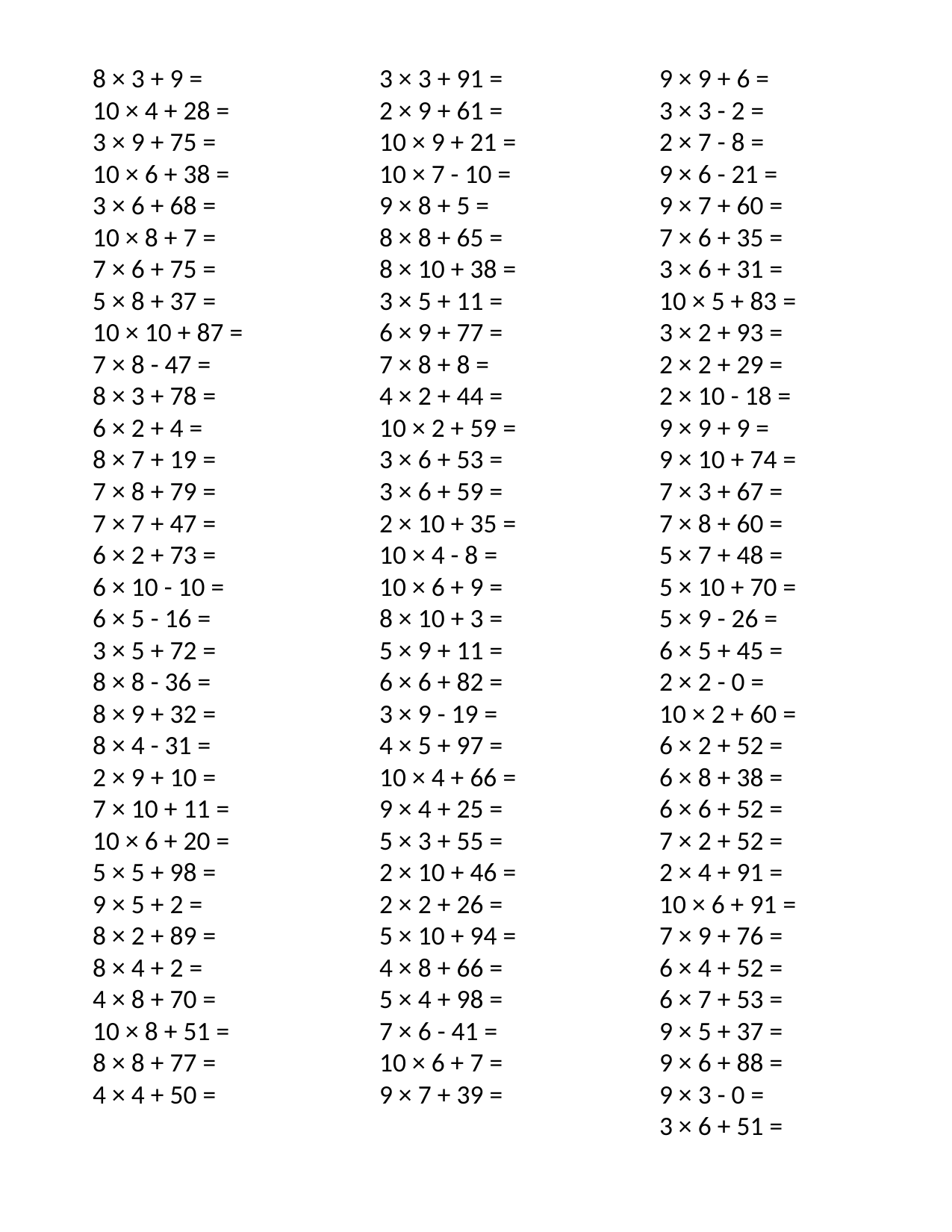

8 × 3 + 9 =
10 × 4 + 28 =
3 × 9 + 75 =
10 × 6 + 38 =
3 × 6 + 68 =
10 × 8 + 7 =
7 × 6 + 75 =
5 × 8 + 37 =
10 × 10 + 87 =
7 × 8 - 47 =
8 × 3 + 78 =
6 × 2 + 4 =
8 × 7 + 19 =
7 × 8 + 79 =
7 × 7 + 47 =
6 × 2 + 73 =
6 × 10 - 10 =
6 × 5 - 16 =
3 × 5 + 72 =
8 × 8 - 36 =
8 × 9 + 32 =
8 × 4 - 31 =
2 × 9 + 10 =
7 × 10 + 11 =
10 × 6 + 20 =
5 × 5 + 98 =
9 × 5 + 2 =
8 × 2 + 89 =
8 × 4 + 2 =
4 × 8 + 70 =
10 × 8 + 51 =
8 × 8 + 77 =
4 × 4 + 50 =

3 × 3 + 91 =
2 × 9 + 61 =
10 × 9 + 21 =
10 × 7 - 10 =
9 × 8 + 5 =
8 × 8 + 65 =
8 × 10 + 38 =
3 × 5 + 11 =
6 × 9 + 77 =
7 × 8 + 8 =
4 × 2 + 44 =
10 × 2 + 59 =
3 × 6 + 53 =
3 × 6 + 59 =
2 × 10 + 35 =
10 × 4 - 8 =
10 × 6 + 9 =
8 × 10 + 3 =
5 × 9 + 11 =
6 × 6 + 82 =
3 × 9 - 19 =
4 × 5 + 97 =
10 × 4 + 66 =
9 × 4 + 25 =
5 × 3 + 55 =
2 × 10 + 46 =
2 × 2 + 26 =
5 × 10 + 94 =
4 × 8 + 66 =
5 × 4 + 98 =
7 × 6 - 41 =
10 × 6 + 7 =
9 × 7 + 39 =

9 × 9 + 6 =
3 × 3 - 2 =
2 × 7 - 8 =
9 × 6 - 21 =
9 × 7 + 60 =
7 × 6 + 35 =
3 × 6 + 31 =
10 × 5 + 83 =
3 × 2 + 93 =
2 × 2 + 29 =
2 × 10 - 18 =
9 × 9 + 9 =
9 × 10 + 74 =
7 × 3 + 67 =
7 × 8 + 60 =
5 × 7 + 48 =
5 × 10 + 70 =
5 × 9 - 26 =
6 × 5 + 45 =
2 × 2 - 0 =
10 × 2 + 60 =
6 × 2 + 52 =
6 × 8 + 38 =
6 × 6 + 52 =
7 × 2 + 52 =
2 × 4 + 91 =
10 × 6 + 91 =
7 × 9 + 76 =
6 × 4 + 52 =
6 × 7 + 53 =
9 × 5 + 37 =
9 × 6 + 88 =
9 × 3 - 0 =
3 × 6 + 51 =